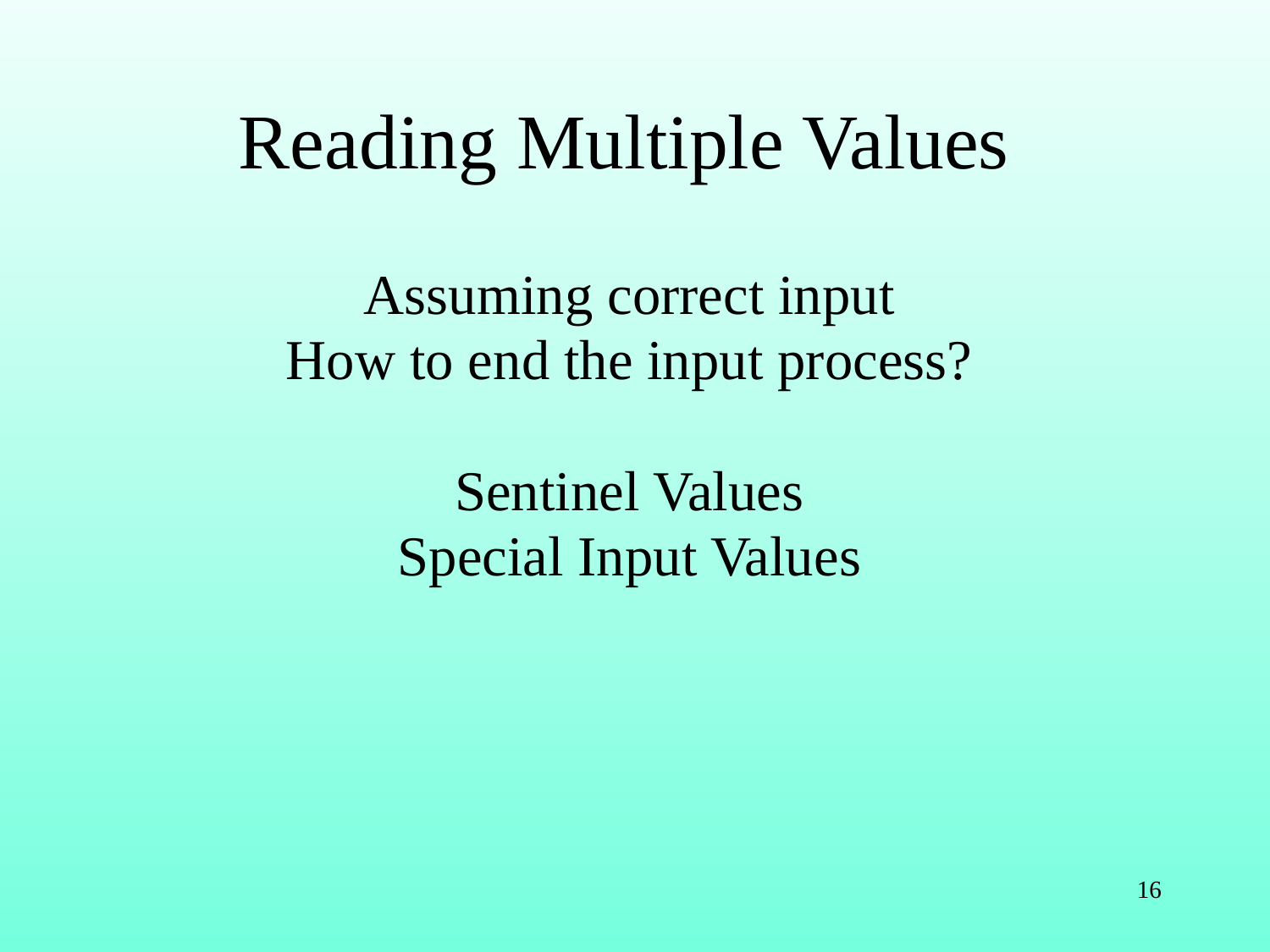

# Reading Multiple Values
Assuming correct input
How to end the input process?

Sentinel Values
Special Input Values
16